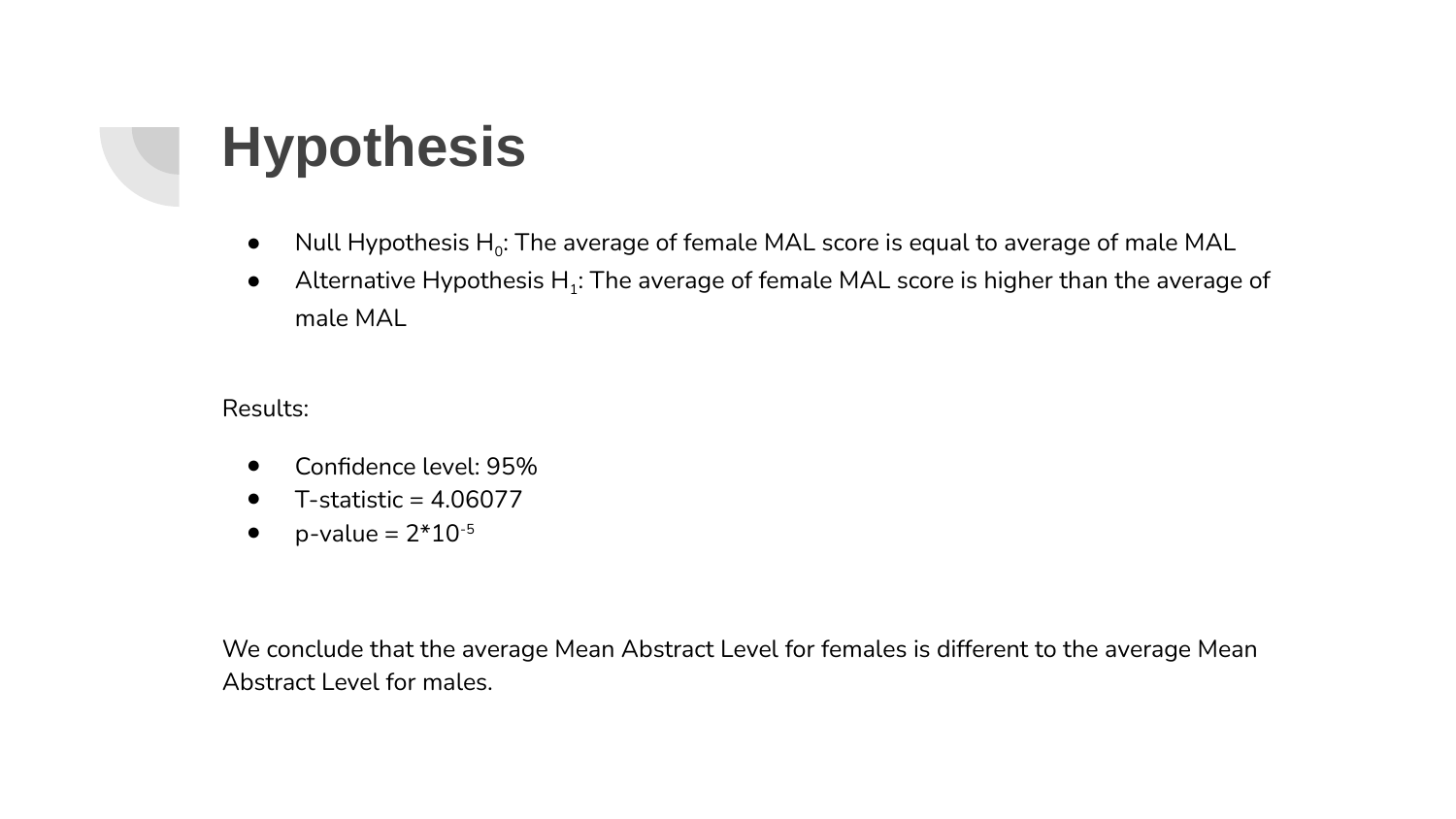

# Hypothesis
Null Hypothesis H0: The average of female MAL score is equal to average of male MAL
Alternative Hypothesis H1: The average of female MAL score is higher than the average of male MAL

Results:
Confidence level: 95%
T-statistic = 4.06077
p-value = 2*10-5

We conclude that the average Mean Abstract Level for females is different to the average Mean Abstract Level for males.